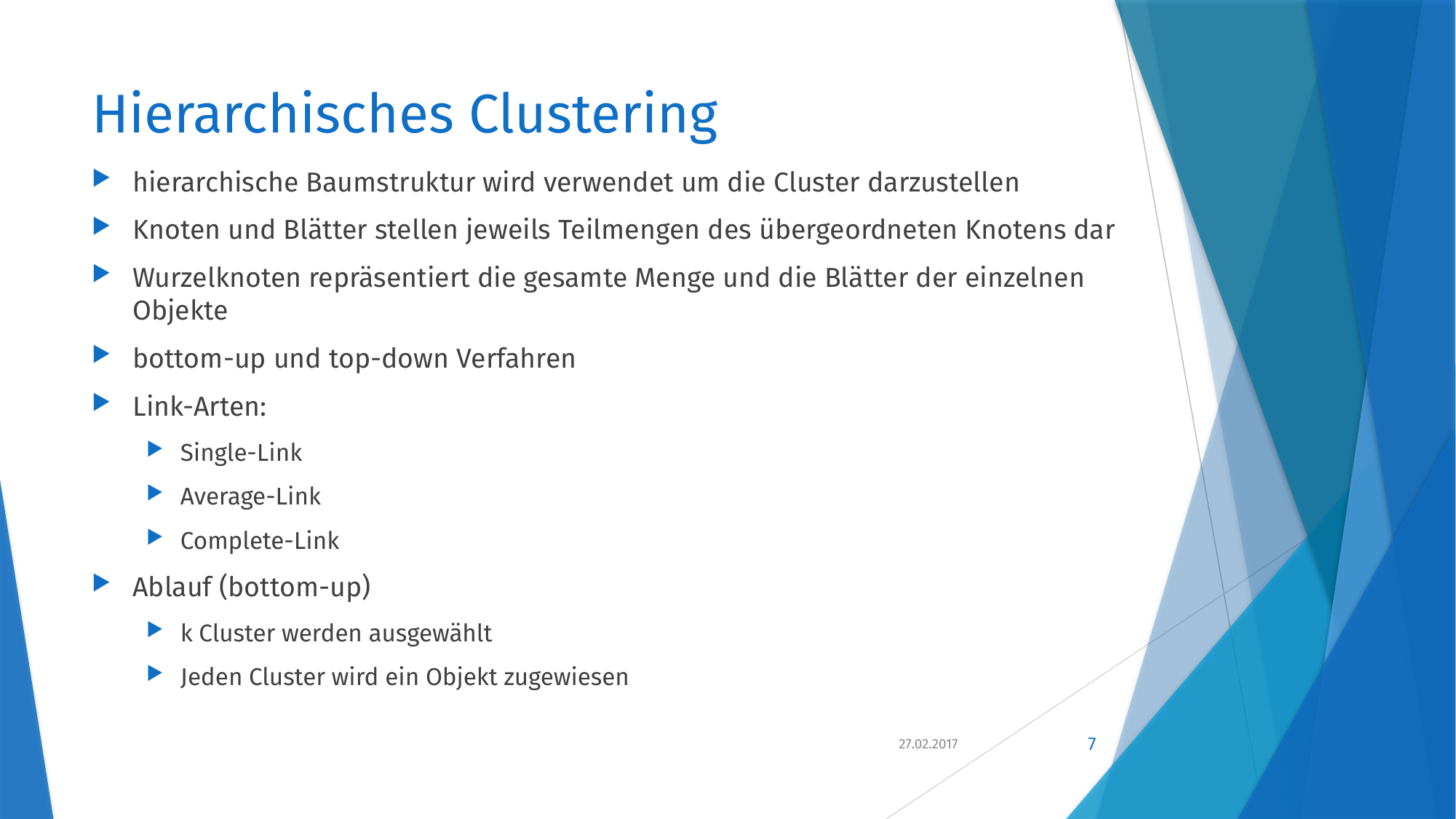

# Hierarchisches Clustering
hierarchische Baumstruktur wird verwendet um die Cluster darzustellen
Knoten und Blätter stellen jeweils Teilmengen des übergeordneten Knotens dar
Wurzelknoten repräsentiert die gesamte Menge und die Blätter der einzelnen Objekte
bottom-up und top-down Verfahren
Link-Arten:
Single-Link
Average-Link
Complete-Link
Ablauf (bottom-up)
k Cluster werden ausgewählt
Jeden Cluster wird ein Objekt zugewiesen
27.02.2017
7